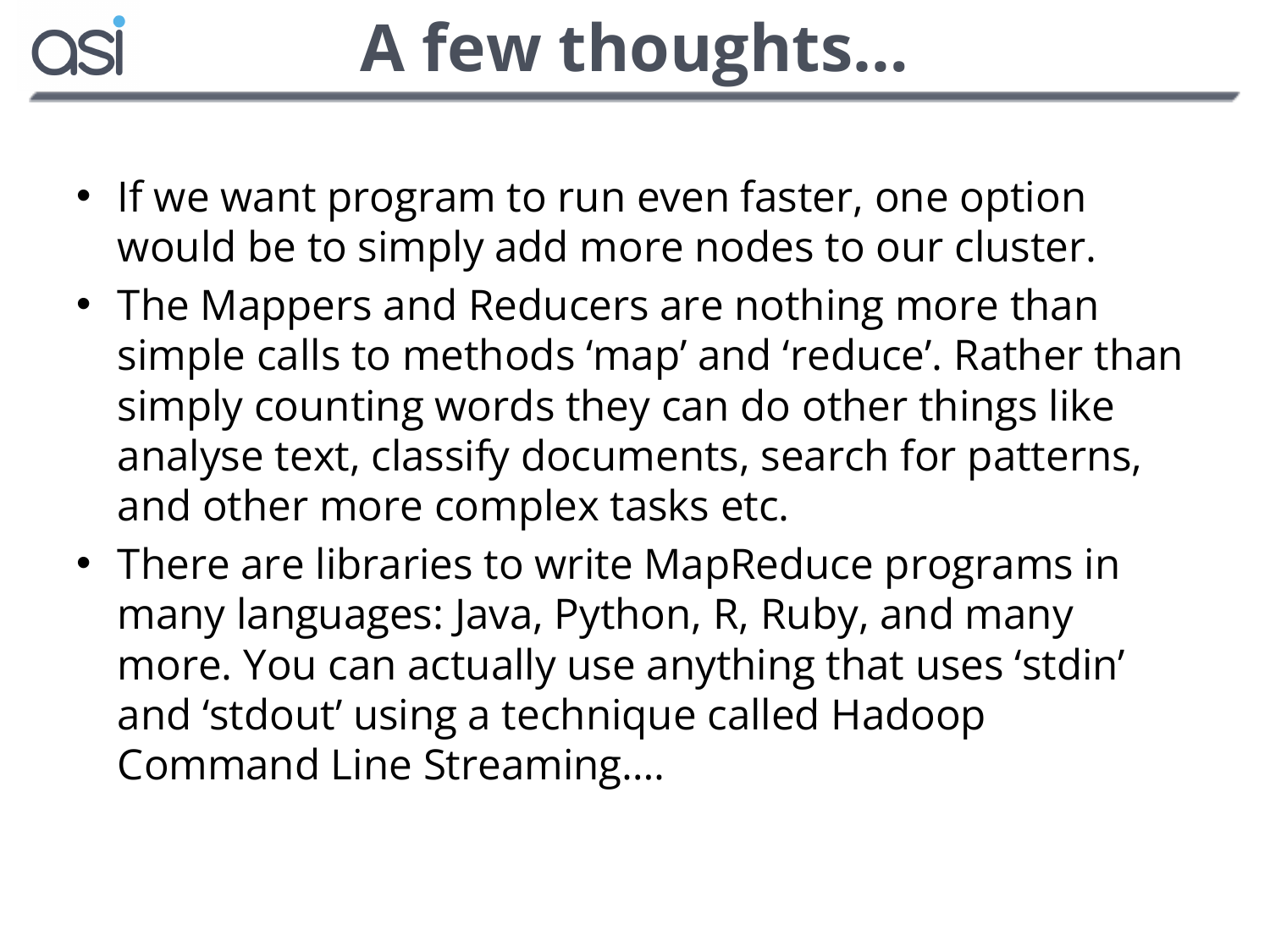

# A few thoughts…
If we want program to run even faster, one option would be to simply add more nodes to our cluster.
The Mappers and Reducers are nothing more than simple calls to methods ‘map’ and ‘reduce’. Rather than simply counting words they can do other things like analyse text, classify documents, search for patterns, and other more complex tasks etc.
There are libraries to write MapReduce programs in many languages: Java, Python, R, Ruby, and many more. You can actually use anything that uses ‘stdin’ and ‘stdout’ using a technique called Hadoop Command Line Streaming….